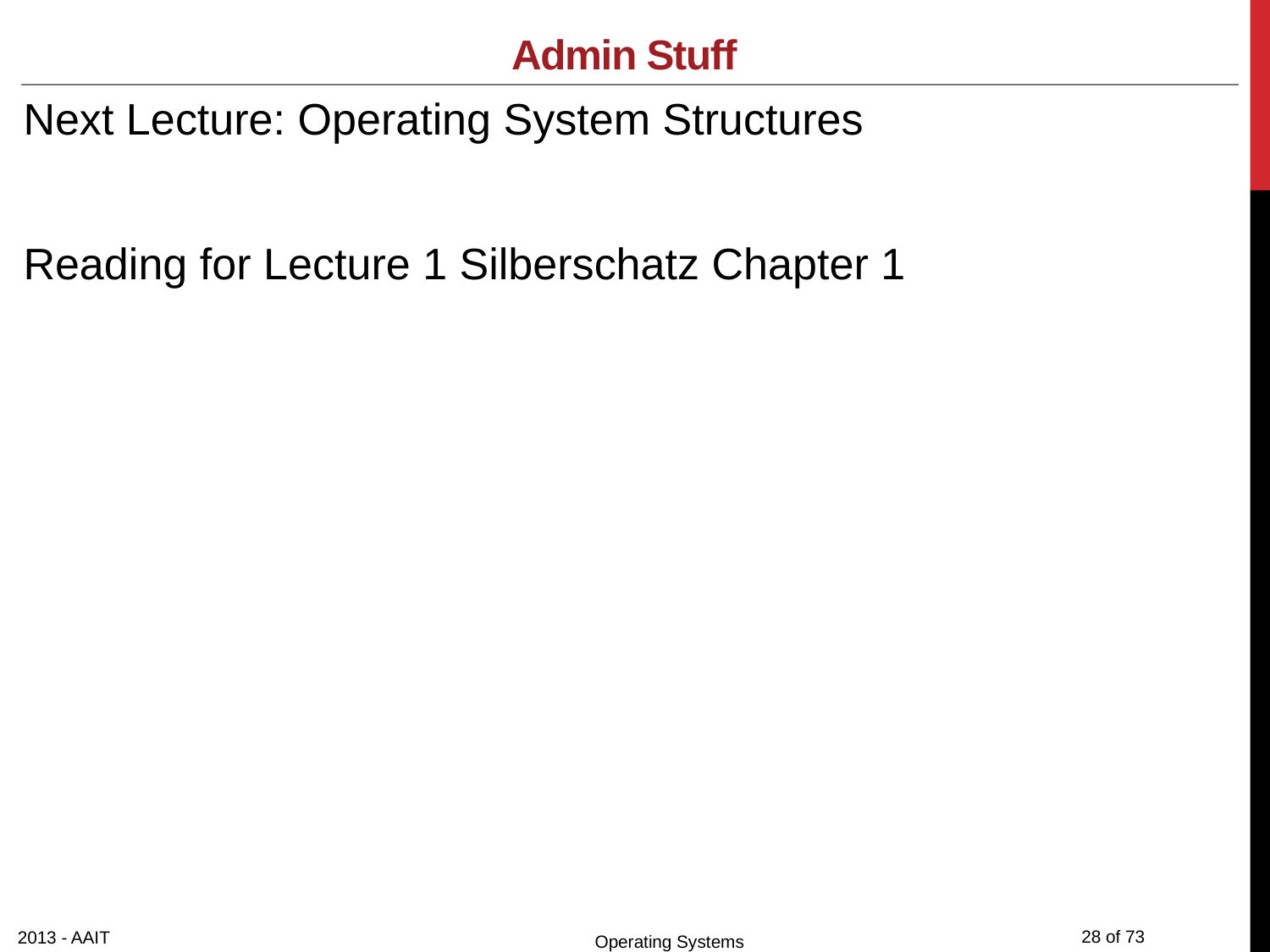

# Admin Stuff
Next Lecture: Operating System Structures

Reading for Lecture 1 Silberschatz Chapter 1
2013 - AAIT
Operating Systems
28 of 73